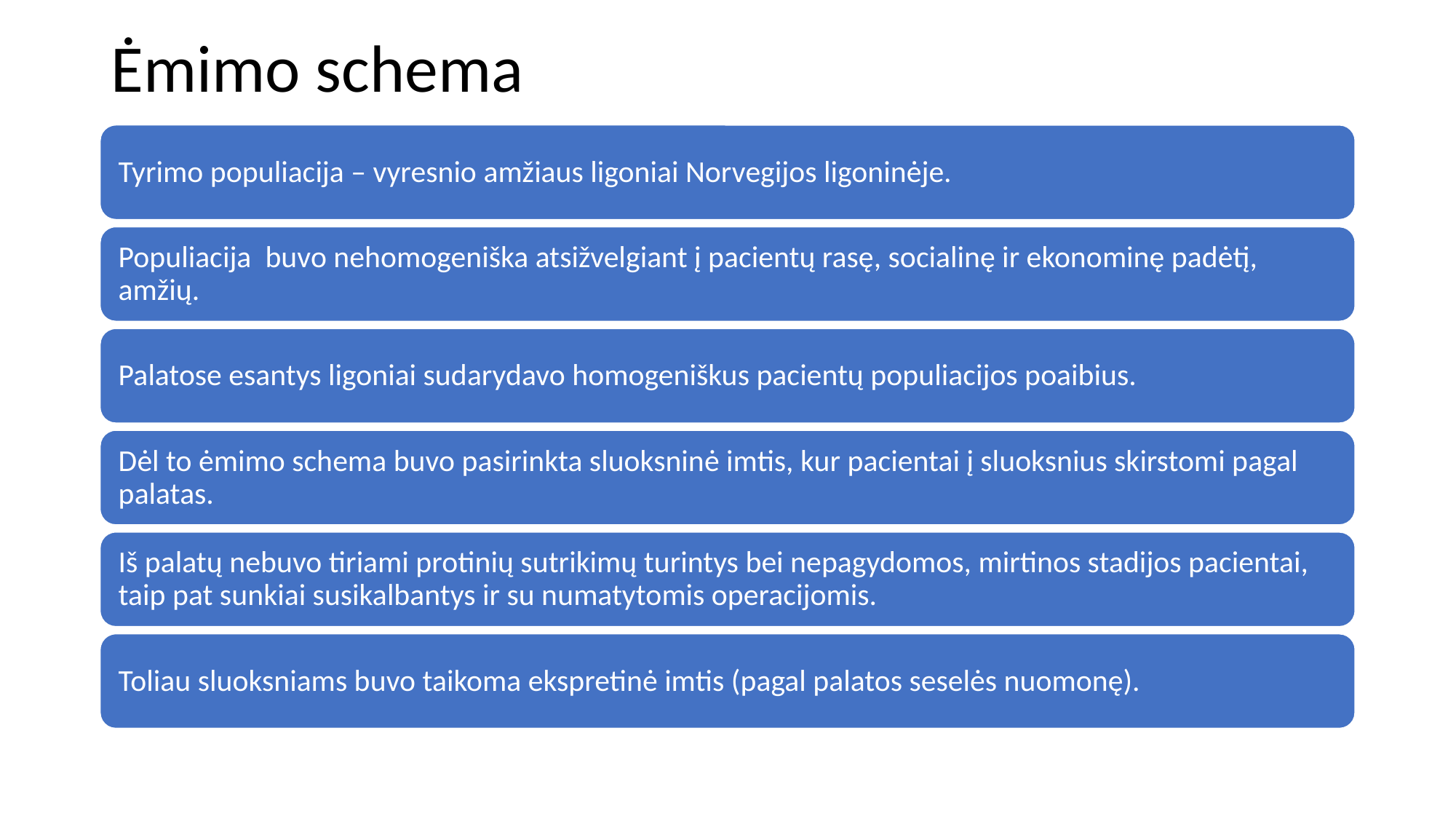

# Ėmimo schema
Tyrimo populiacija – vyresnio amžiaus ligoniai Norvegijos ligoninėje.
Populiacija  buvo nehomogeniška atsižvelgiant į pacientų rasę, socialinę ir ekonominę padėtį, amžių.
Palatose esantys ligoniai sudarydavo homogeniškus pacientų populiacijos poaibius.
Dėl to ėmimo schema buvo pasirinkta sluoksninė imtis, kur pacientai į sluoksnius skirstomi pagal palatas.
Iš palatų nebuvo tiriami protinių sutrikimų turintys bei nepagydomos, mirtinos stadijos pacientai, taip pat sunkiai susikalbantys ir su numatytomis operacijomis.
Toliau sluoksniams buvo taikoma ekspretinė imtis (pagal palatos seselės nuomonę).